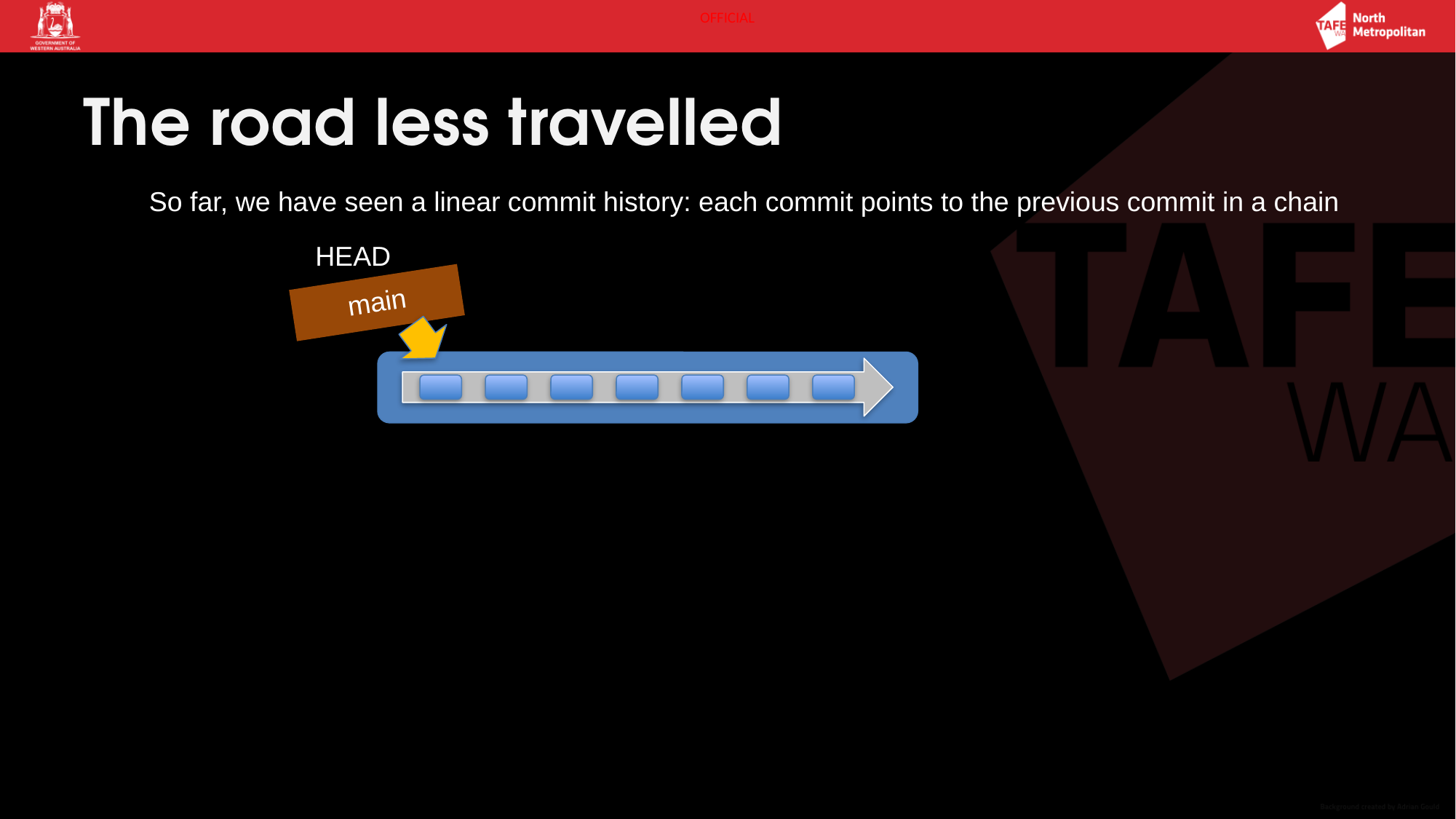

# The road less travelled

So far, we have seen a linear commit history: each commit points to the previous commit in a chain

HEAD
main

new-branch